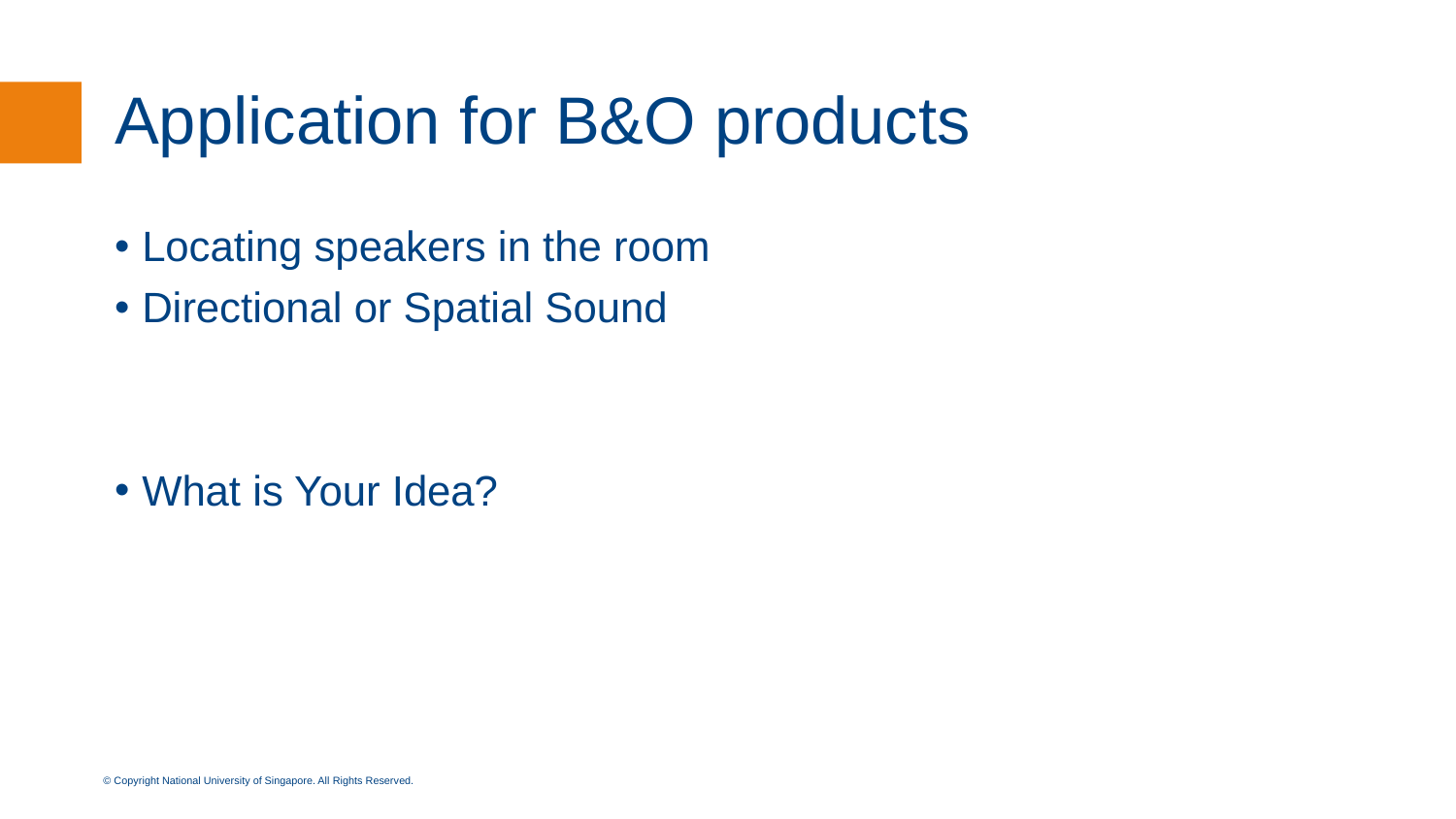

# Application for B&O products
Locating speakers in the room
Directional or Spatial Sound

What is Your Idea?